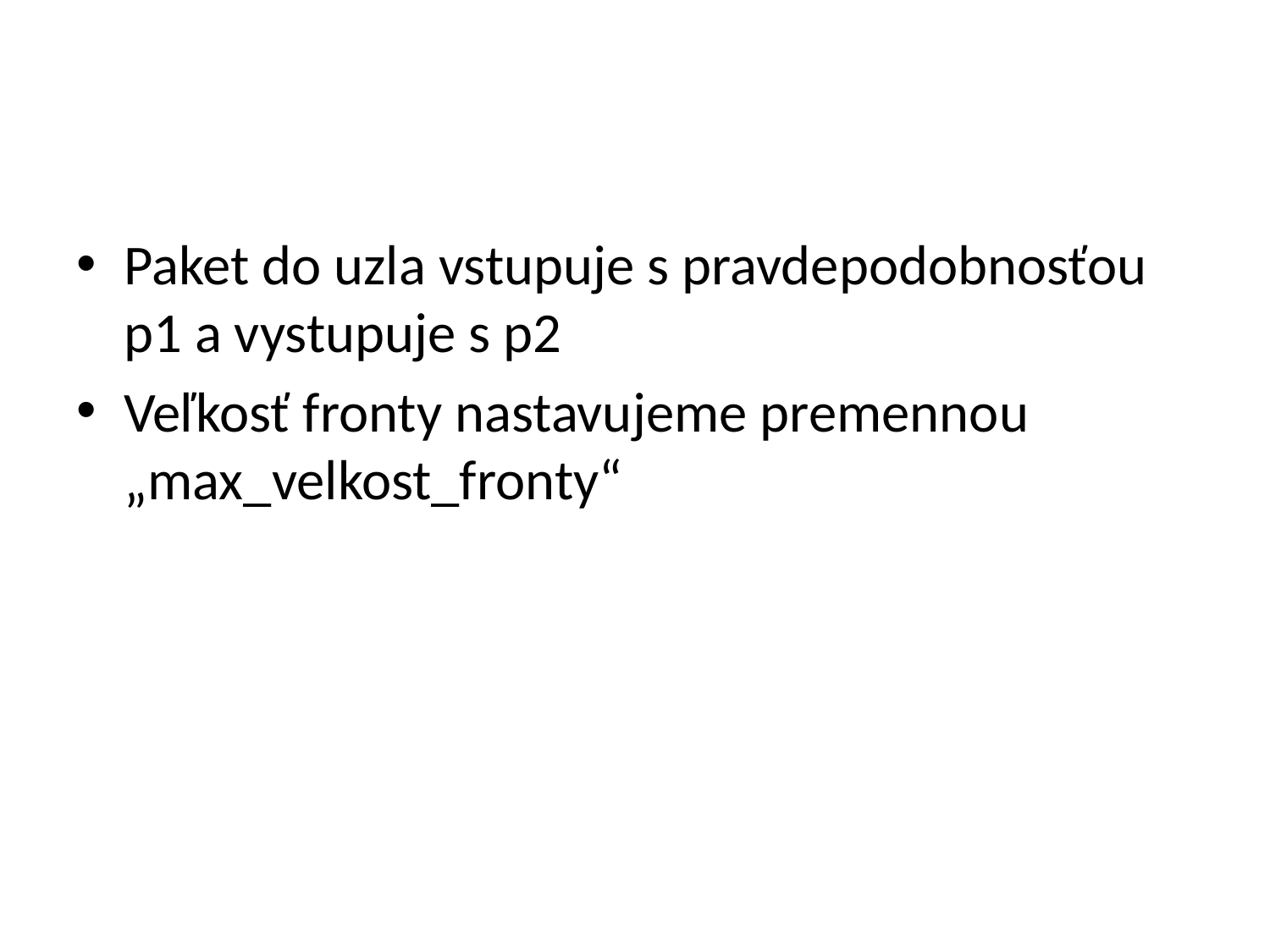

#
Paket do uzla vstupuje s pravdepodobnosťou p1 a vystupuje s p2
Veľkosť fronty nastavujeme premennou „max_velkost_fronty“